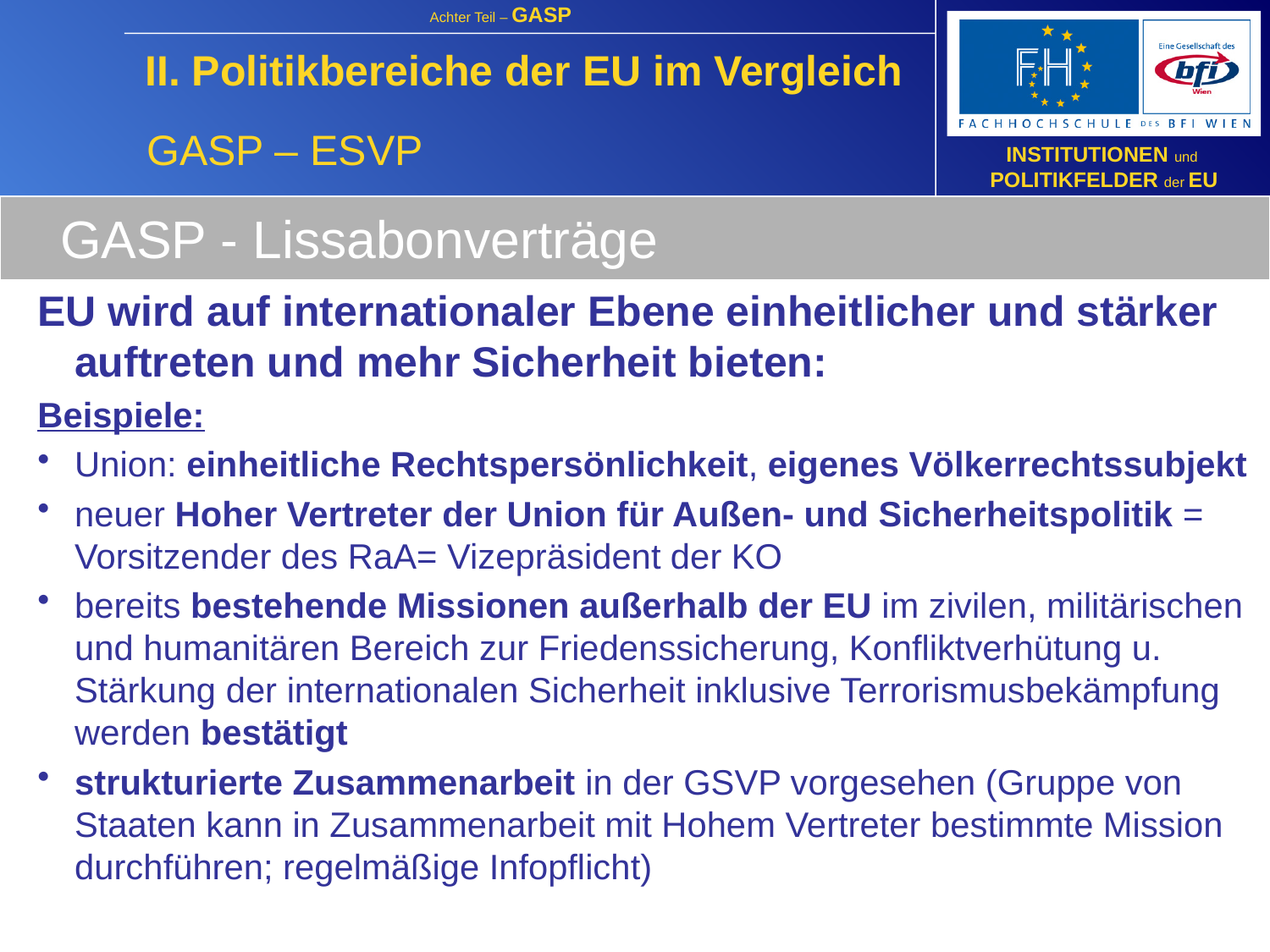

II. Politikbereiche der EU im Vergleich
GASP – ESVP

	GASP - Lissabonverträge
EU wird auf internationaler Ebene einheitlicher und stärker auftreten und mehr Sicherheit bieten:
Beispiele:
Union: einheitliche Rechtspersönlichkeit, eigenes Völkerrechtssubjekt
neuer Hoher Vertreter der Union für Außen- und Sicherheitspolitik = Vorsitzender des RaA= Vizepräsident der KO
bereits bestehende Missionen außerhalb der EU im zivilen, militärischen und humanitären Bereich zur Friedenssicherung, Konfliktverhütung u. Stärkung der internationalen Sicherheit inklusive Terrorismusbekämpfung werden bestätigt
strukturierte Zusammenarbeit in der GSVP vorgesehen (Gruppe von Staaten kann in Zusammenarbeit mit Hohem Vertreter bestimmte Mission durchführen; regelmäßige Infopflicht)